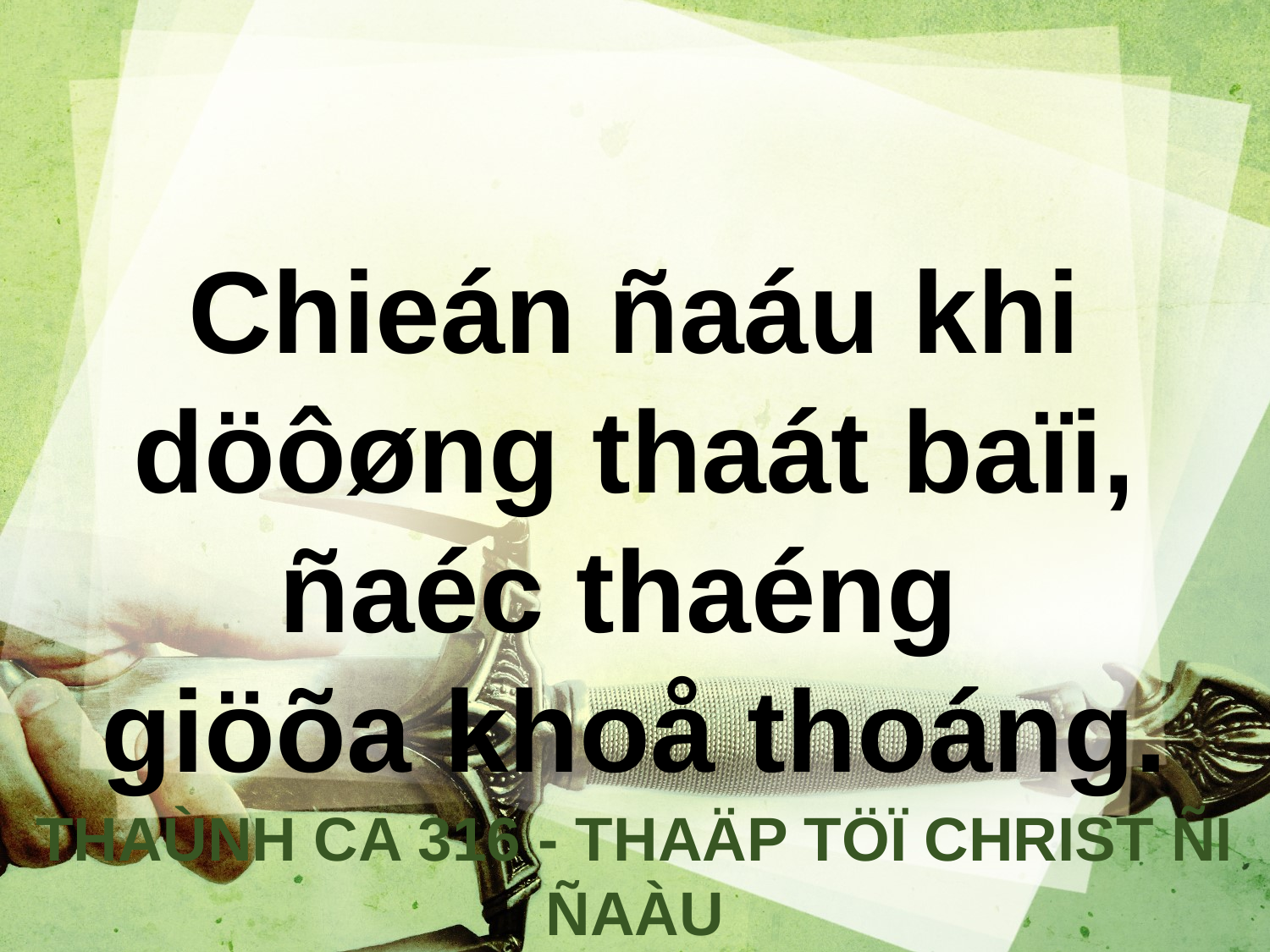

Chieán ñaáu khi döôøng thaát baïi, ñaéc thaéng
giöõa khoå thoáng.
THAÙNH CA 316 - THAÄP TÖÏ CHRIST ÑI ÑAÀU